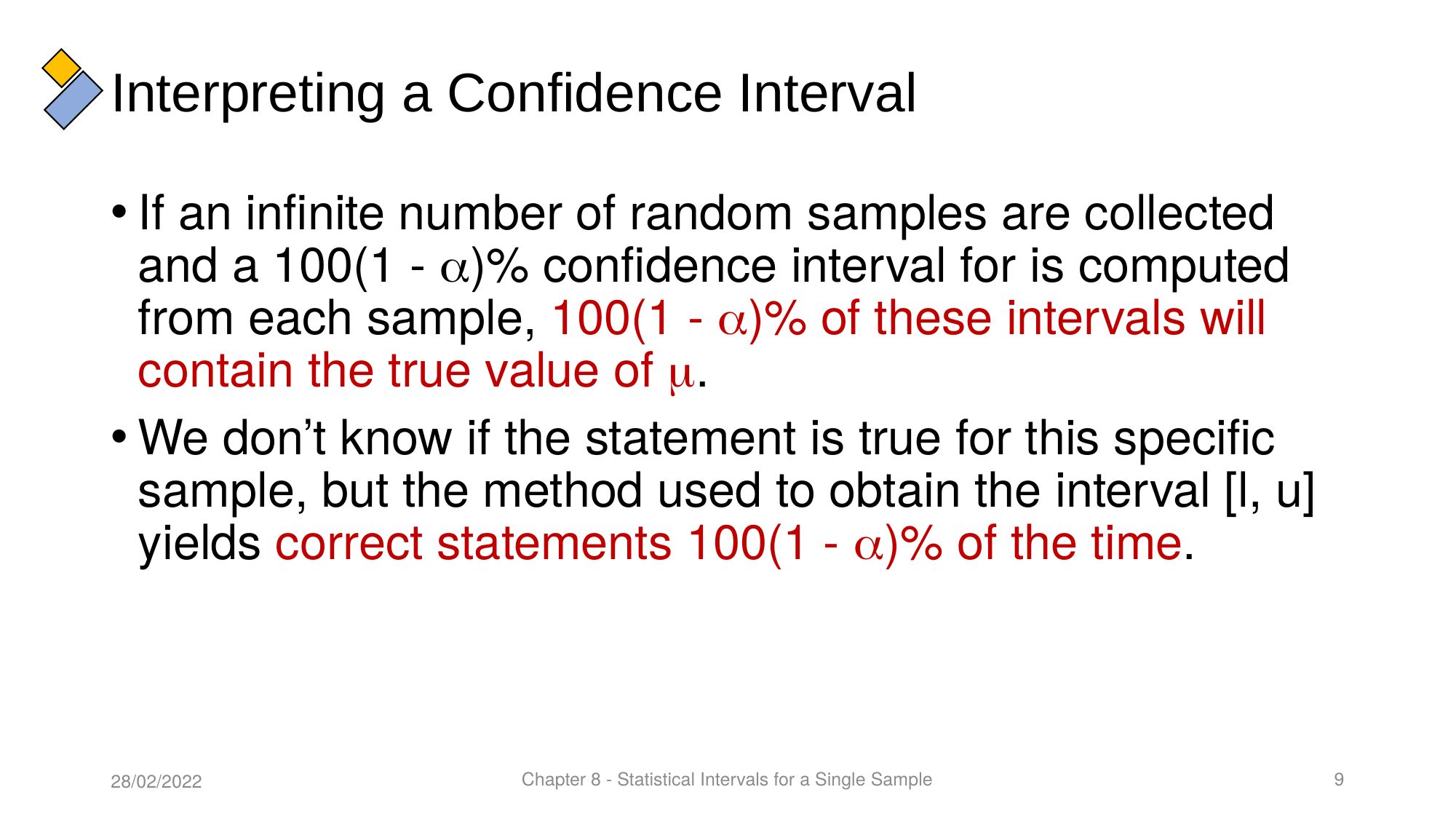

# Interpreting a Confidence Interval
If an infinite number of random samples are collected and a 100(1 - α)% confidence interval for is computed from each sample, 100(1 - α)% of these intervals will contain the true value of μ.
We don’t know if the statement is true for this specific sample, but the method used to obtain the interval [l, u] yields correct statements 100(1 - α)% of the time.
28/02/2022
Chapter 8 - Statistical Intervals for a Single Sample
9